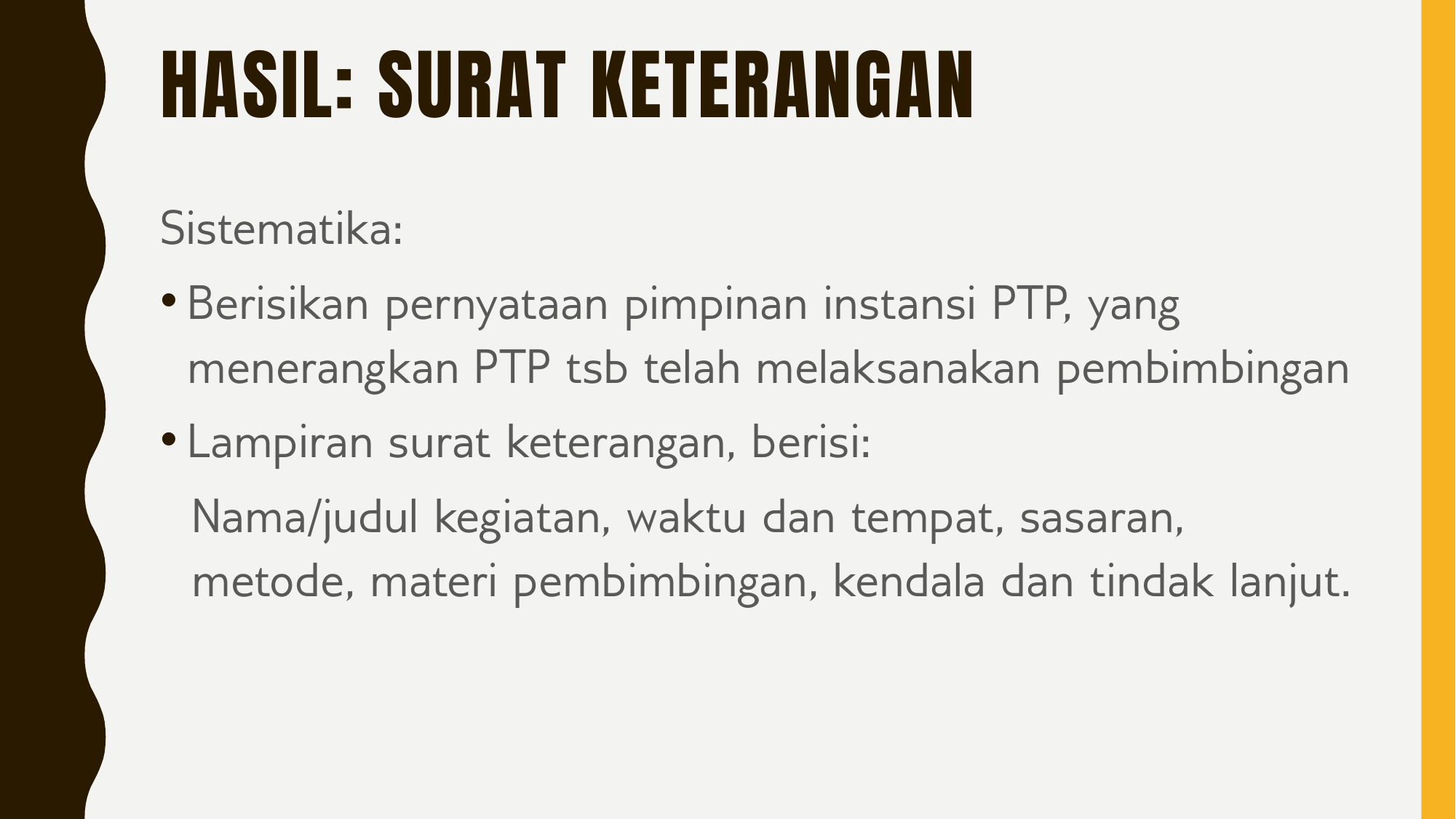

# Hasil: SURAT KETERANGAN
Sistematika:
Berisikan pernyataan pimpinan instansi PTP, yang menerangkan PTP tsb telah melaksanakan pembimbingan
Lampiran surat keterangan, berisi:
Nama/judul kegiatan, waktu dan tempat, sasaran, metode, materi pembimbingan, kendala dan tindak lanjut.